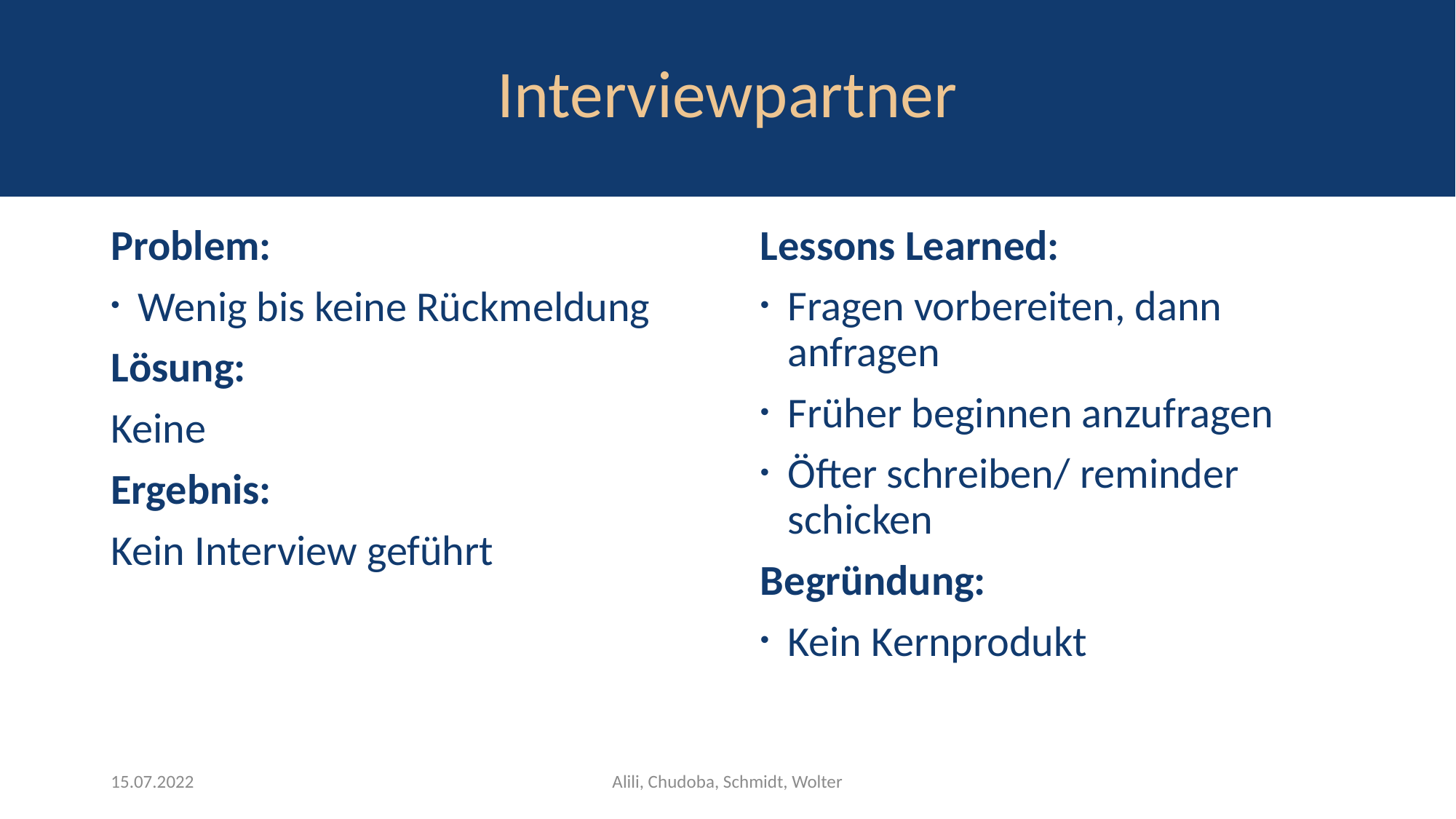

# Interviewpartner
Problem:
Wenig bis keine Rückmeldung
Lösung:
Keine
Ergebnis:
Kein Interview geführt
Lessons Learned:
Fragen vorbereiten, dann anfragen
Früher beginnen anzufragen
Öfter schreiben/ reminder schicken
Begründung:
Kein Kernprodukt

15.07.2022
Alili, Chudoba, Schmidt, Wolter